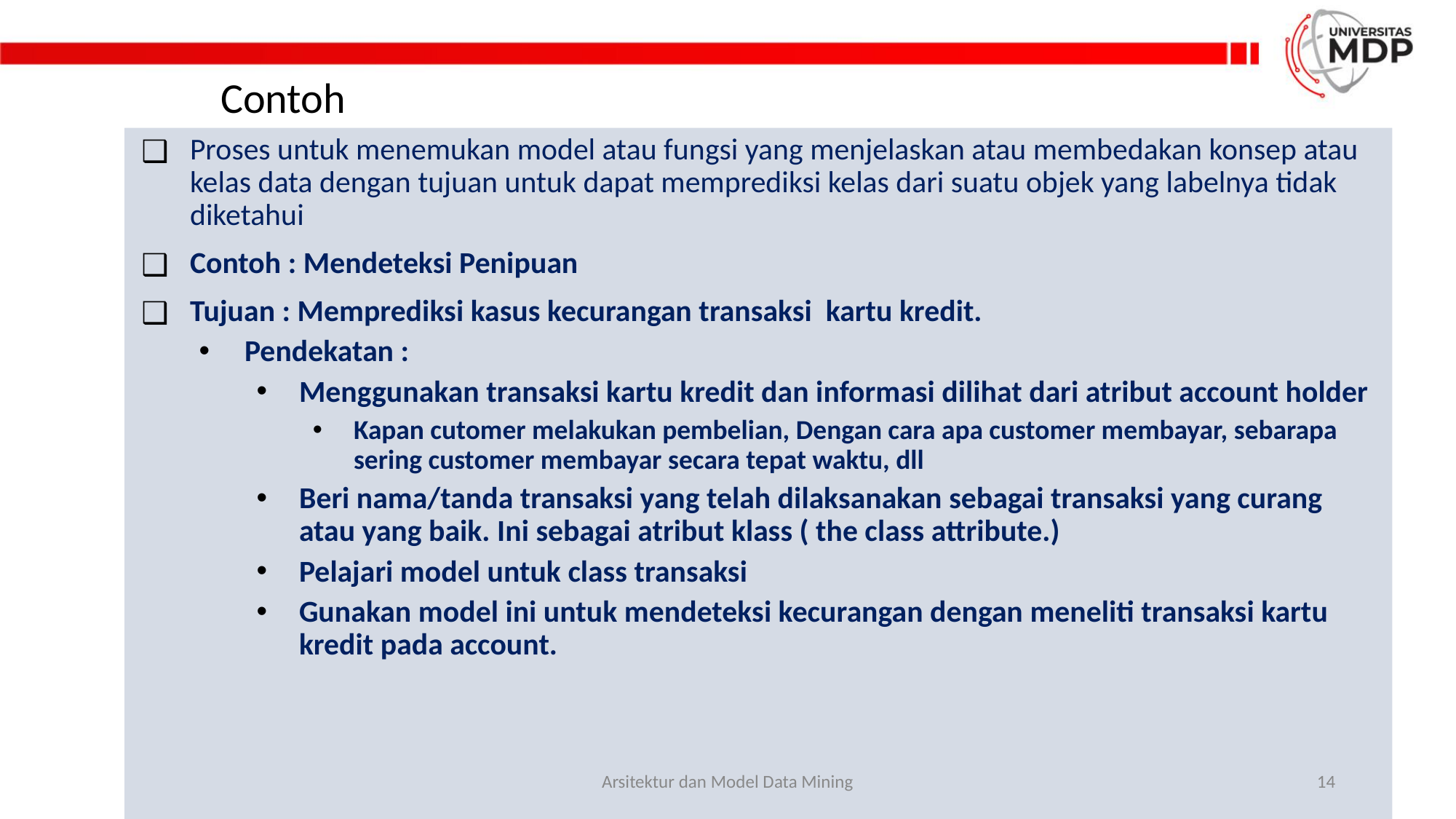

# Contoh
Proses untuk menemukan model atau fungsi yang menjelaskan atau membedakan konsep atau kelas data dengan tujuan untuk dapat memprediksi kelas dari suatu objek yang labelnya tidak diketahui
Contoh : Mendeteksi Penipuan
Tujuan : Memprediksi kasus kecurangan transaksi  kartu kredit.
Pendekatan :
Menggunakan transaksi kartu kredit dan informasi dilihat dari atribut account holder
Kapan cutomer melakukan pembelian, Dengan cara apa customer membayar, sebarapa sering customer membayar secara tepat waktu, dll
Beri nama/tanda transaksi yang telah dilaksanakan sebagai transaksi yang curang atau yang baik. Ini sebagai atribut klass ( the class attribute.)
Pelajari model untuk class transaksi
Gunakan model ini untuk mendeteksi kecurangan dengan meneliti transaksi kartu kredit pada account.
Arsitektur dan Model Data Mining
14